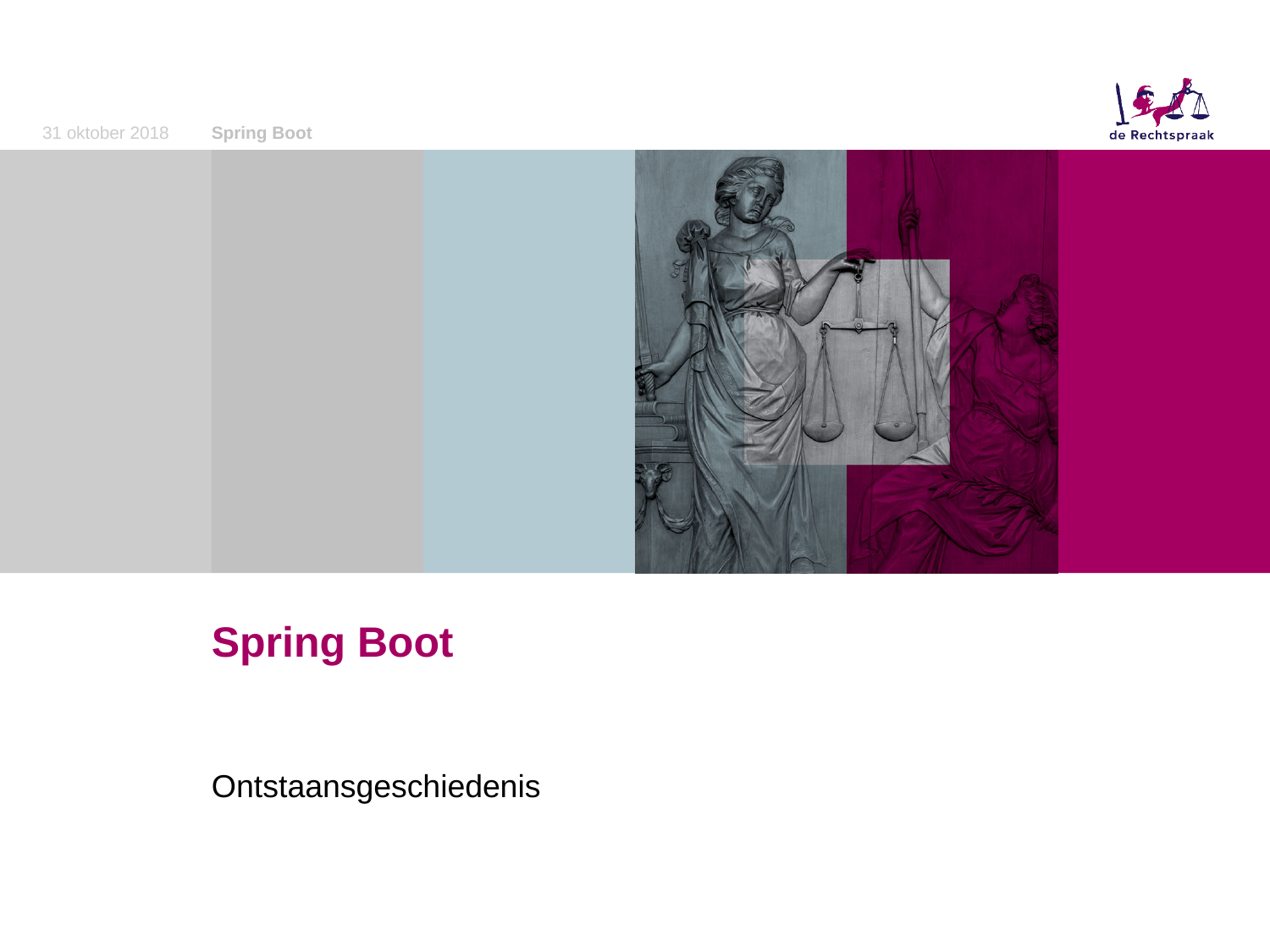

31 oktober 2018
Spring Boot
# Spring Boot
Ontstaansgeschiedenis